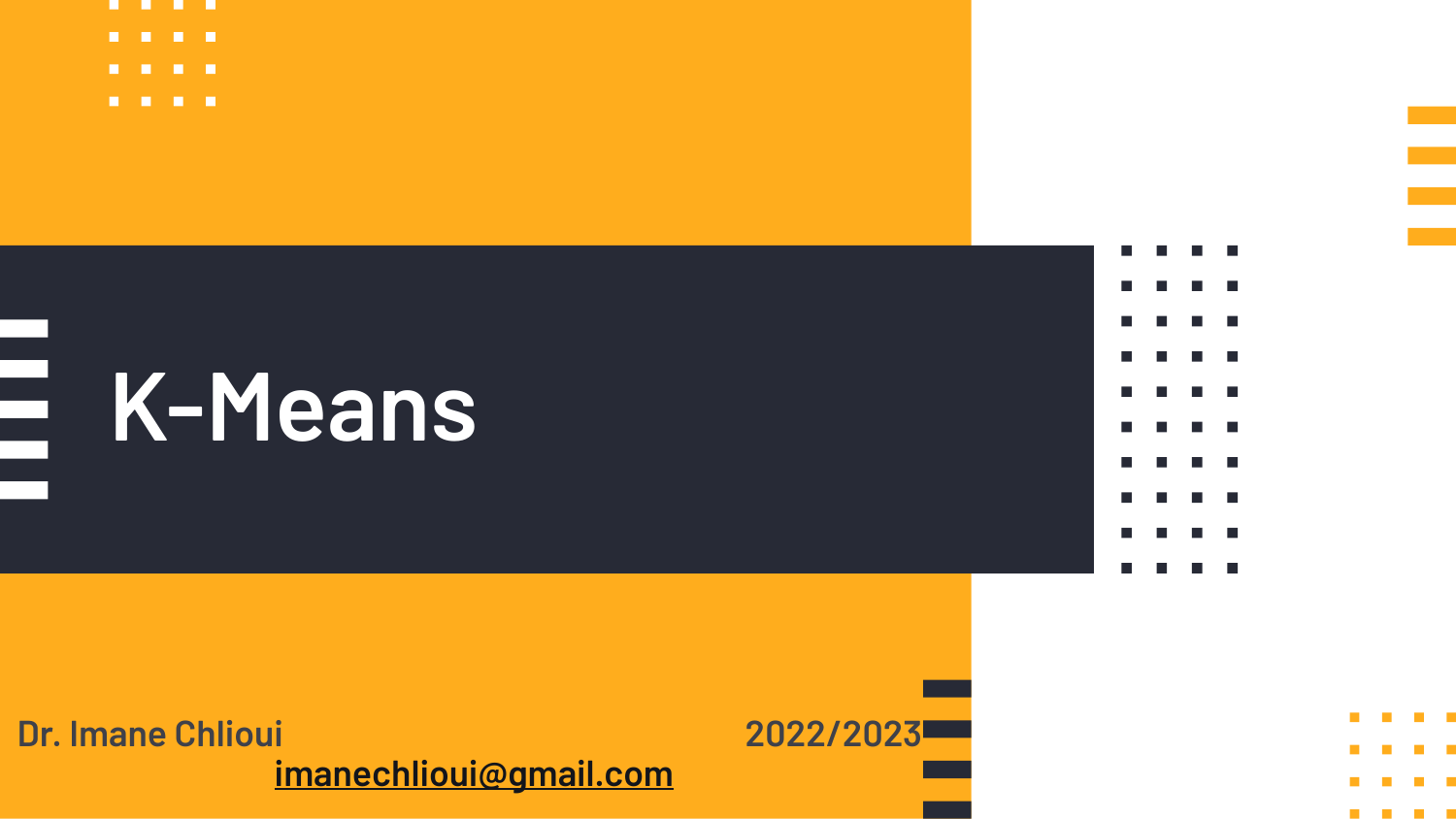

# K-Means
Dr. Imane Chlioui				2022/2023
imanechlioui@gmail.com